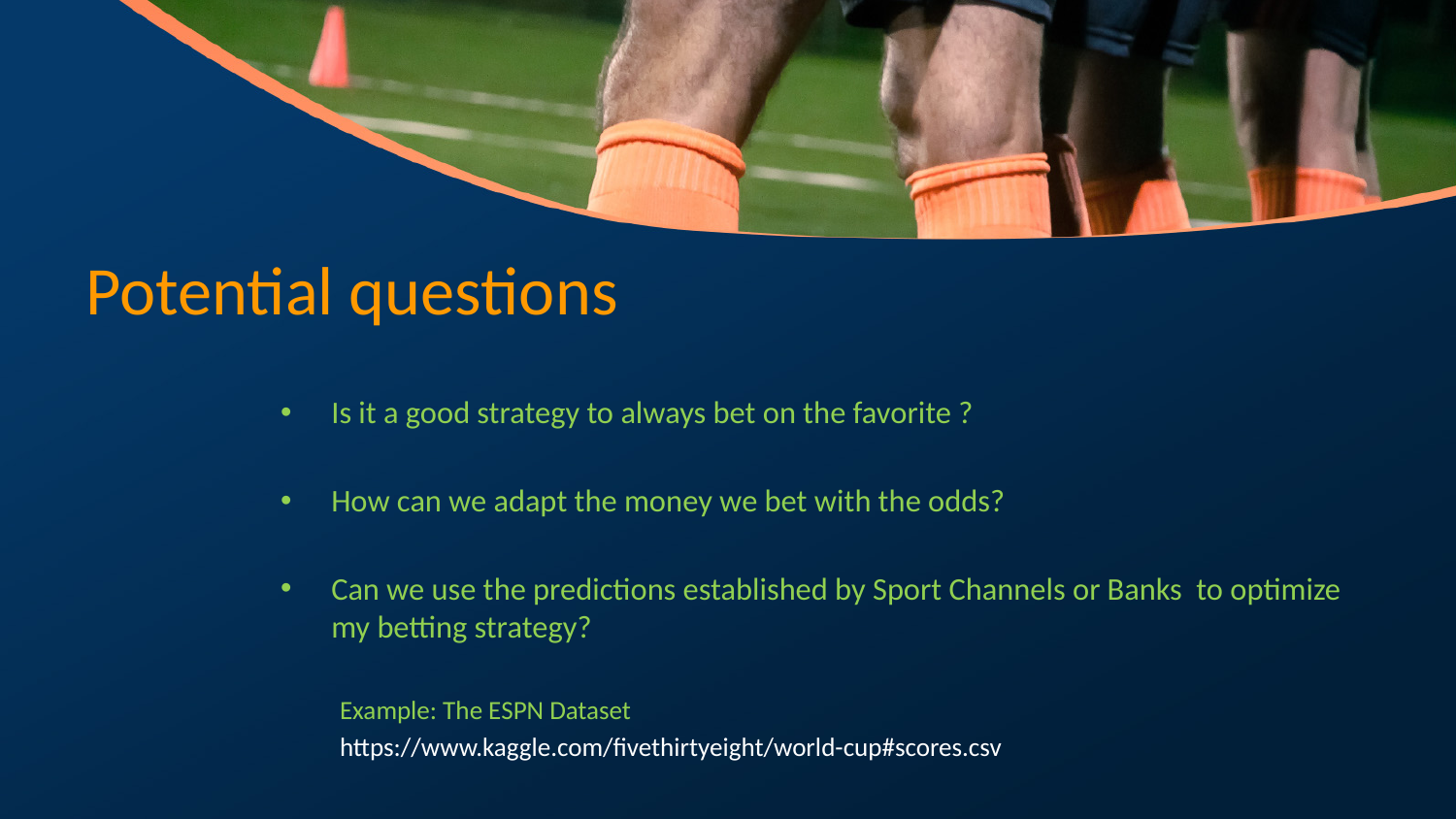

# Potential questions
Is it a good strategy to always bet on the favorite ?

How can we adapt the money we bet with the odds?

Can we use the predictions established by Sport Channels or Banks  to optimize my betting strategy?

Example: The ESPN Dataset
https://www.kaggle.com/fivethirtyeight/world-cup#scores.csv